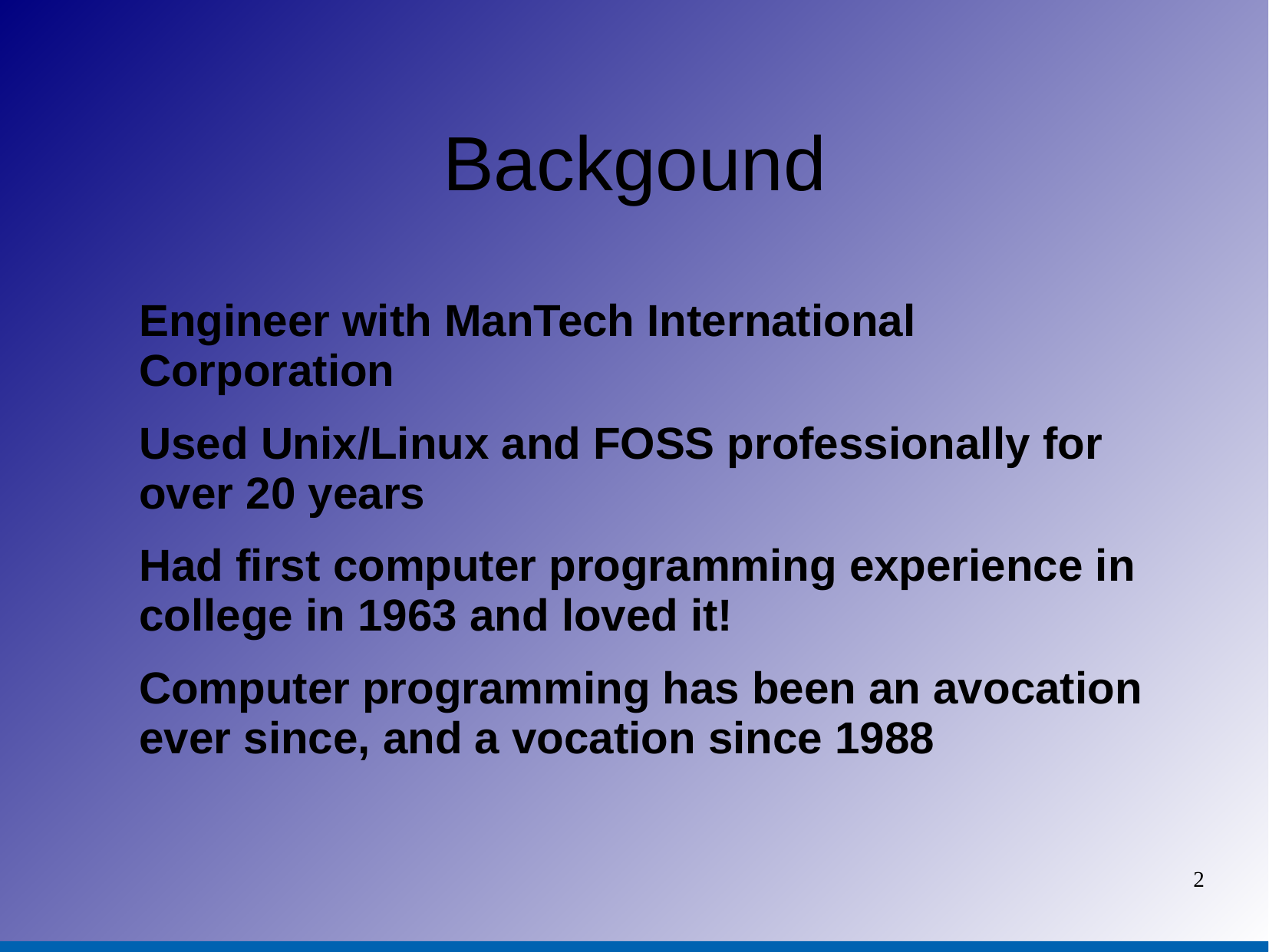

Backgound
Engineer with ManTech International Corporation
Used Unix/Linux and FOSS professionally for over 20 years
Had first computer programming experience in college in 1963 and loved it!
Computer programming has been an avocation ever since, and a vocation since 1988

2